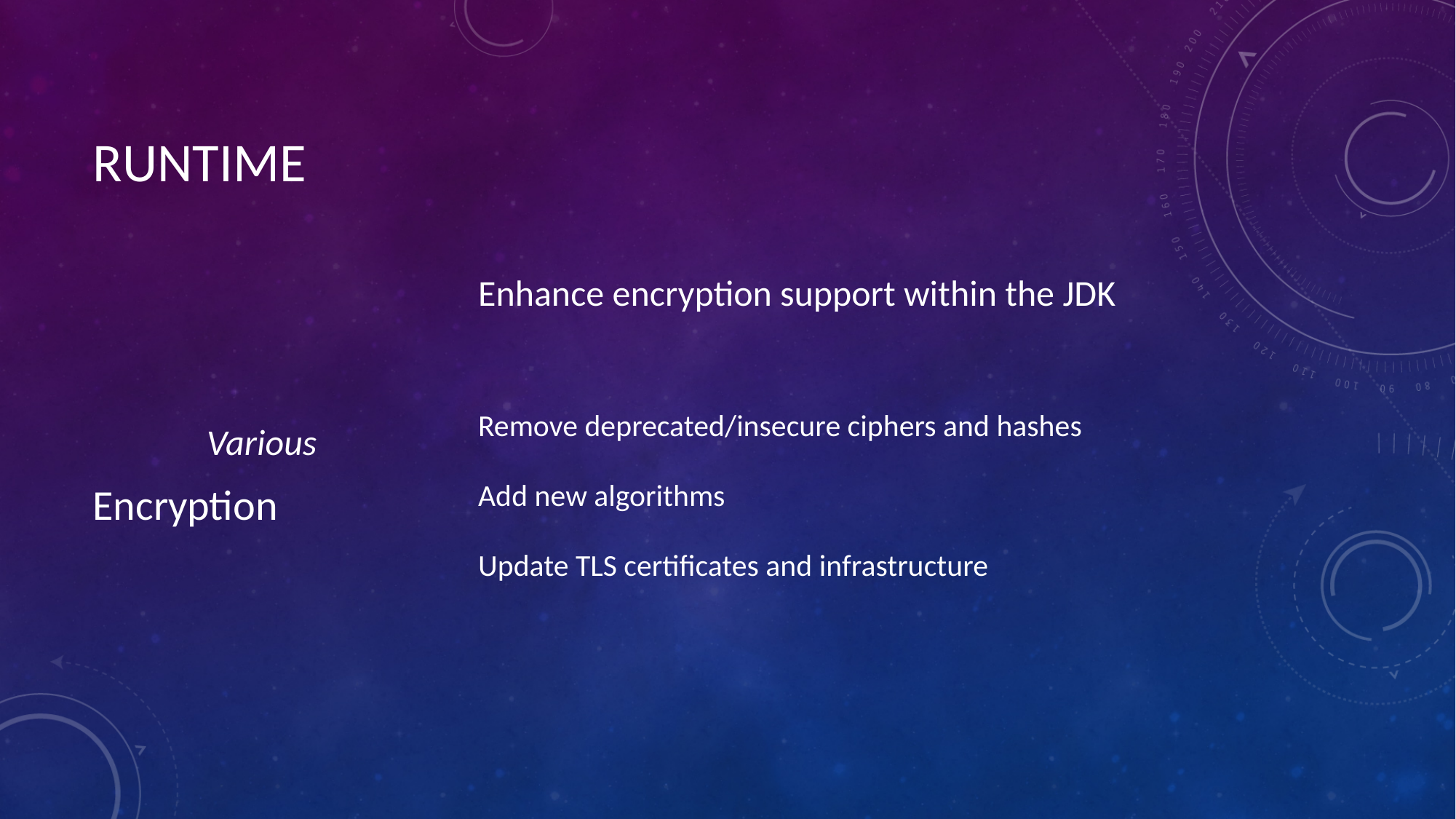

# Runtime
Various
Encryption
Enhance encryption support within the JDK

Remove deprecated/insecure ciphers and hashes
Add new algorithms
Update TLS certificates and infrastructure